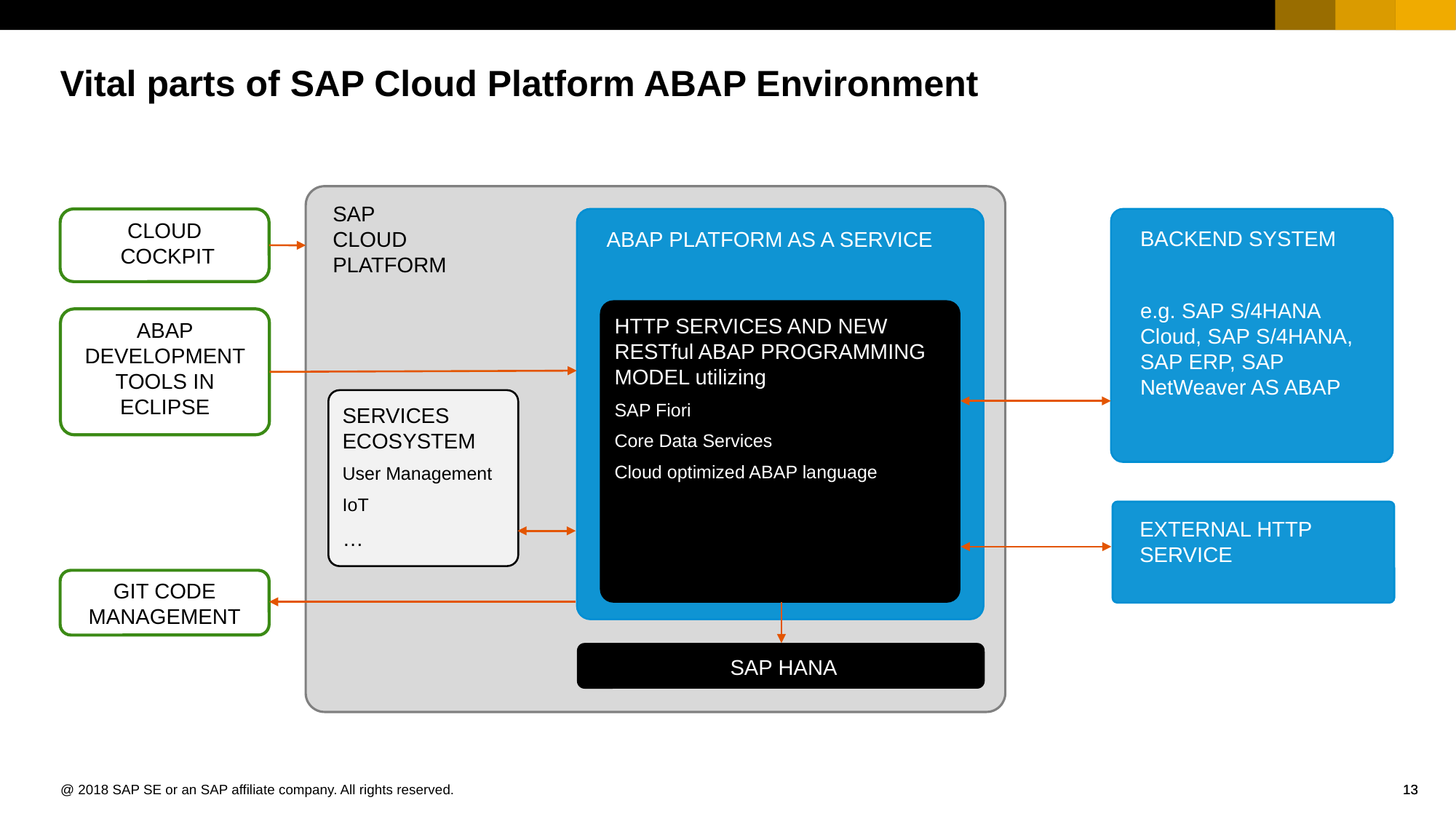

# Vital parts of SAP Cloud Platform ABAP Environment
SAP
CLOUD
PLATFORM
CLOUD
 COCKPIT
ABAP PLATFORM AS A SERVICE
BACKEND SYSTEM

e.g. SAP S/4HANA Cloud, SAP S/4HANA, SAP ERP, SAP NetWeaver AS ABAP

HTTP SERVICES AND NEW RESTful ABAP PROGRAMMING MODEL utilizing
SAP Fiori
Core Data Services
Cloud optimized ABAP language
ABAP DEVELOPMENT TOOLS IN ECLIPSE
SERVICES ECOSYSTEM
User Management
IoT
…
EXTERNAL HTTP SERVICE
GIT CODE MANAGEMENT
 SAP HANA